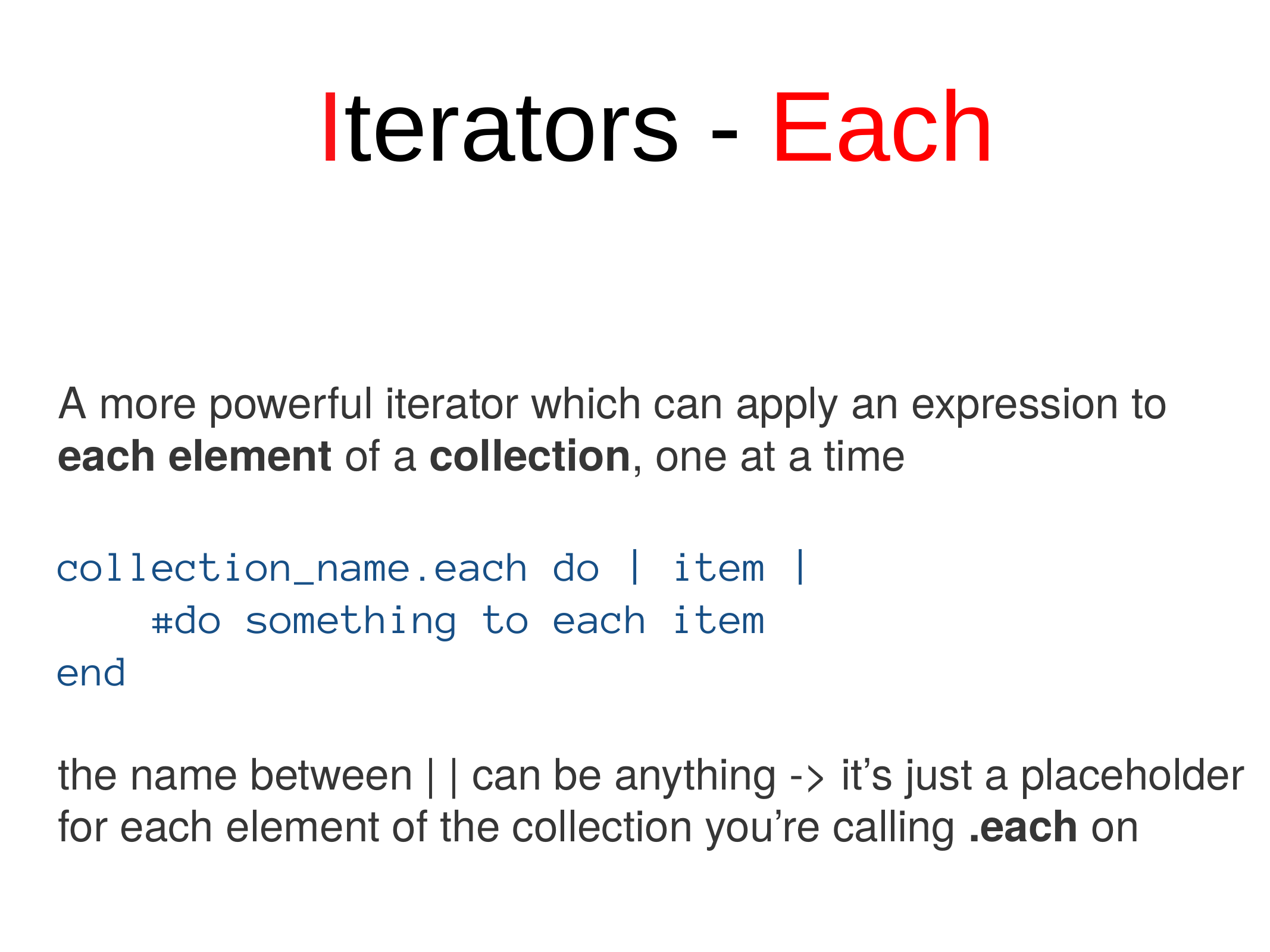

Iterators - Each

A more powerful iterator which can apply an expression to each element of a collection, one at a time

collection_name.each do | item |
    #do something to each item
end

the name between | | can be anything -> it’s just a placeholder for each element of the collection you’re calling .each on